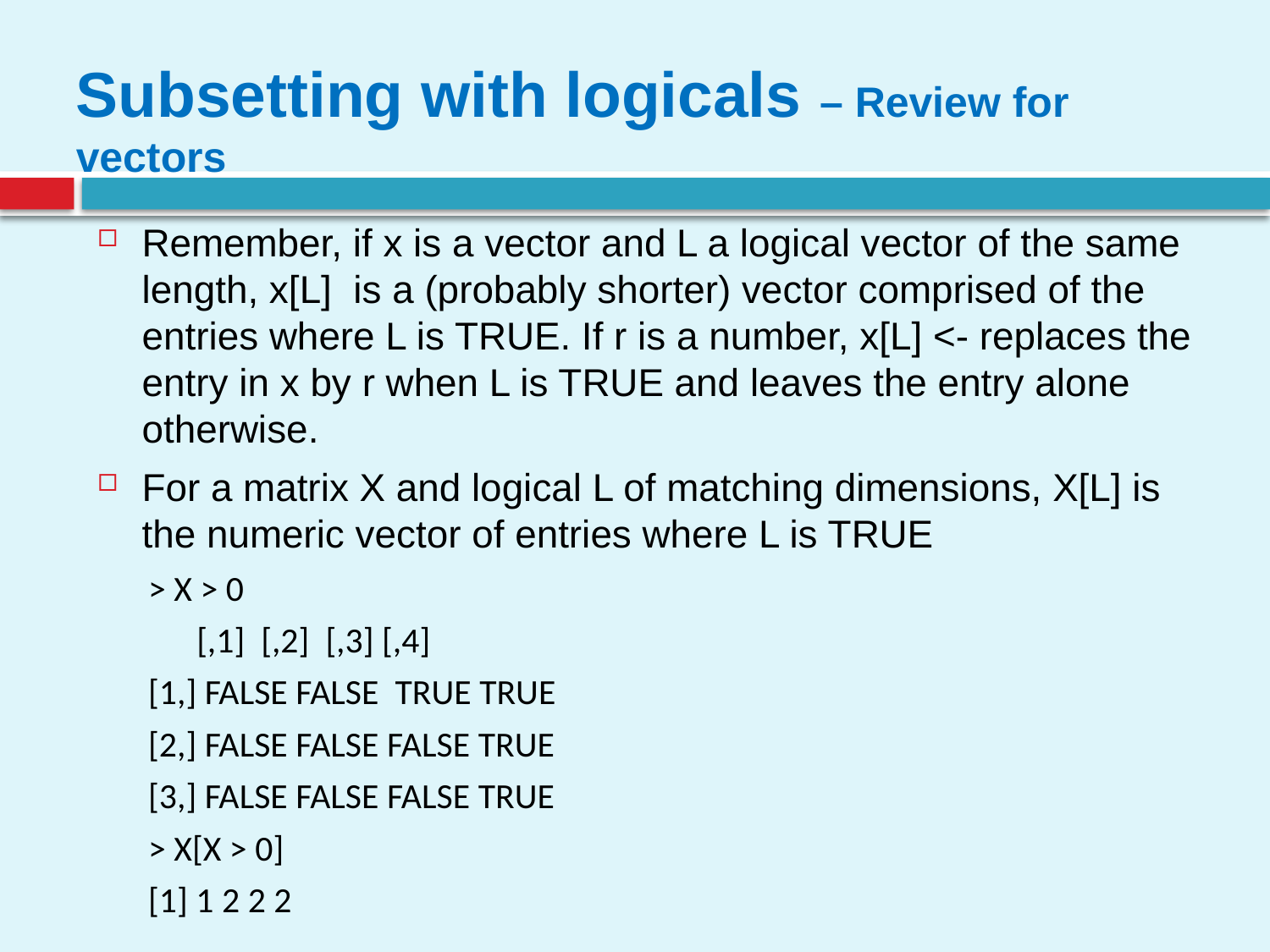

# Subsetting with logicals – Review for vectors
Remember, if x is a vector and L a logical vector of the same length, x[L]  is a (probably shorter) vector comprised of the entries where L is TRUE. If r is a number, x[L] <- replaces the entry in x by r when L is TRUE and leaves the entry alone otherwise.
For a matrix X and logical L of matching dimensions, X[L] is the numeric vector of entries where L is TRUE
> X > 0
      [,1]  [,2]  [,3] [,4]
[1,] FALSE FALSE  TRUE TRUE
[2,] FALSE FALSE FALSE TRUE
[3,] FALSE FALSE FALSE TRUE
> X[X > 0]
[1] 1 2 2 2